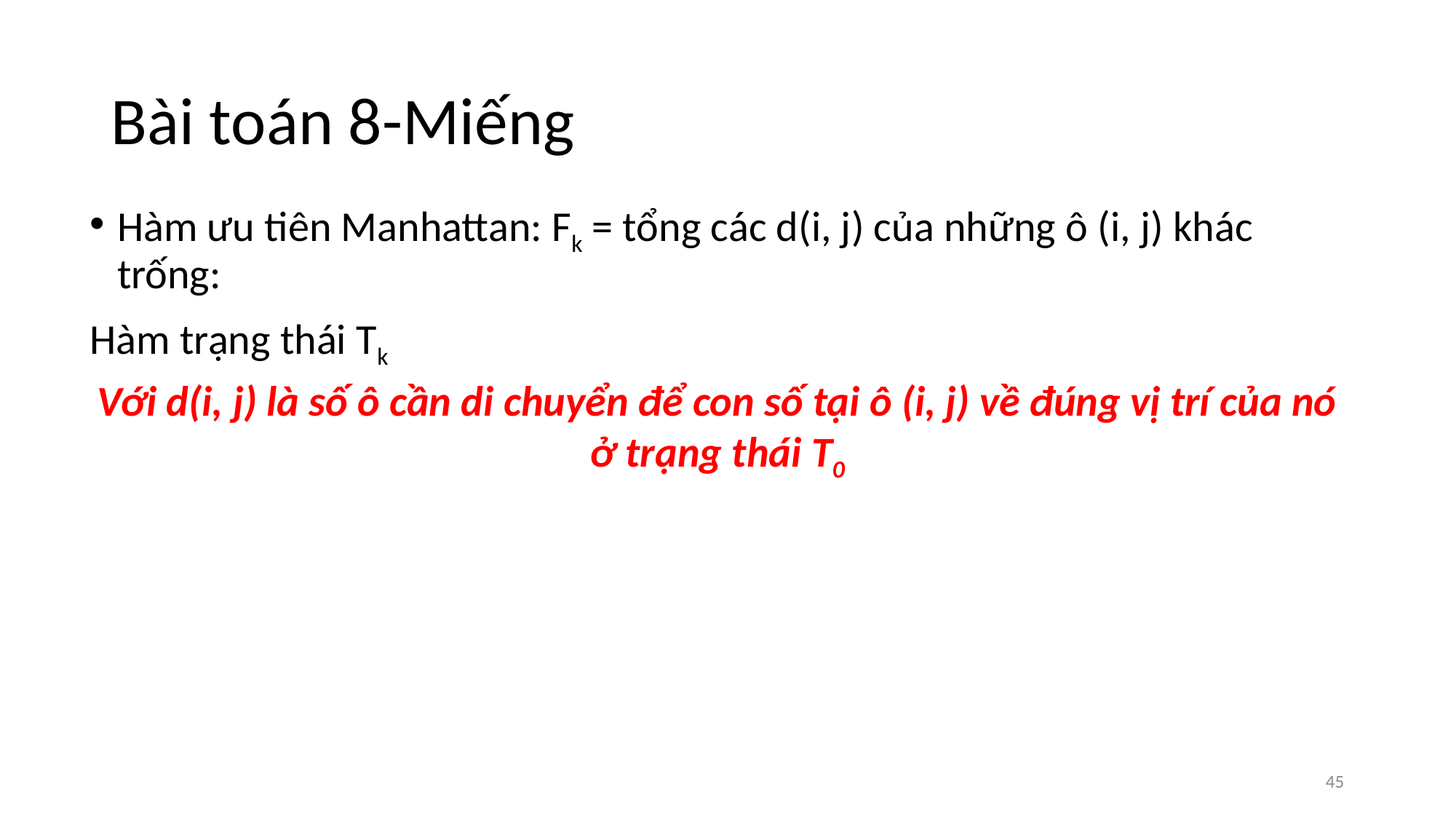

# Bài toán 8-Miếng
Hàm ưu tiên Manhattan: Fk = tổng các d(i, j) của những ô (i, j) khác trống:
Hàm trạng thái Tk
Với d(i, j) là số ô cần di chuyển để con số tại ô (i, j) về đúng vị trí của nó ở trạng thái T0
45